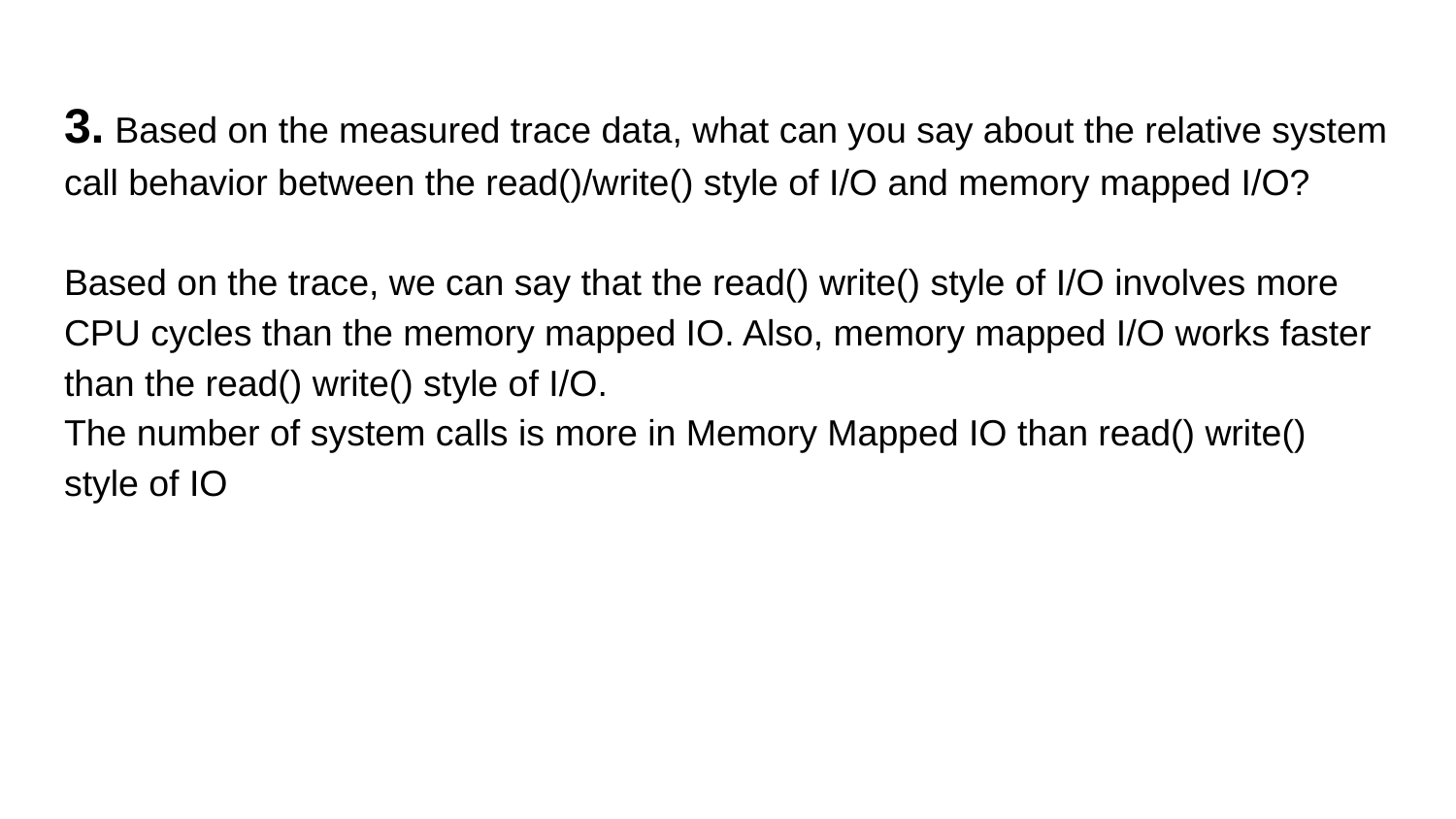

# 3. Based on the measured trace data, what can you say about the relative system call behavior between the read()/write() style of I/O and memory mapped I/O?

Based on the trace, we can say that the read() write() style of I/O involves more CPU cycles than the memory mapped IO. Also, memory mapped I/O works faster than the read() write() style of I/O.
The number of system calls is more in Memory Mapped IO than read() write() style of IO